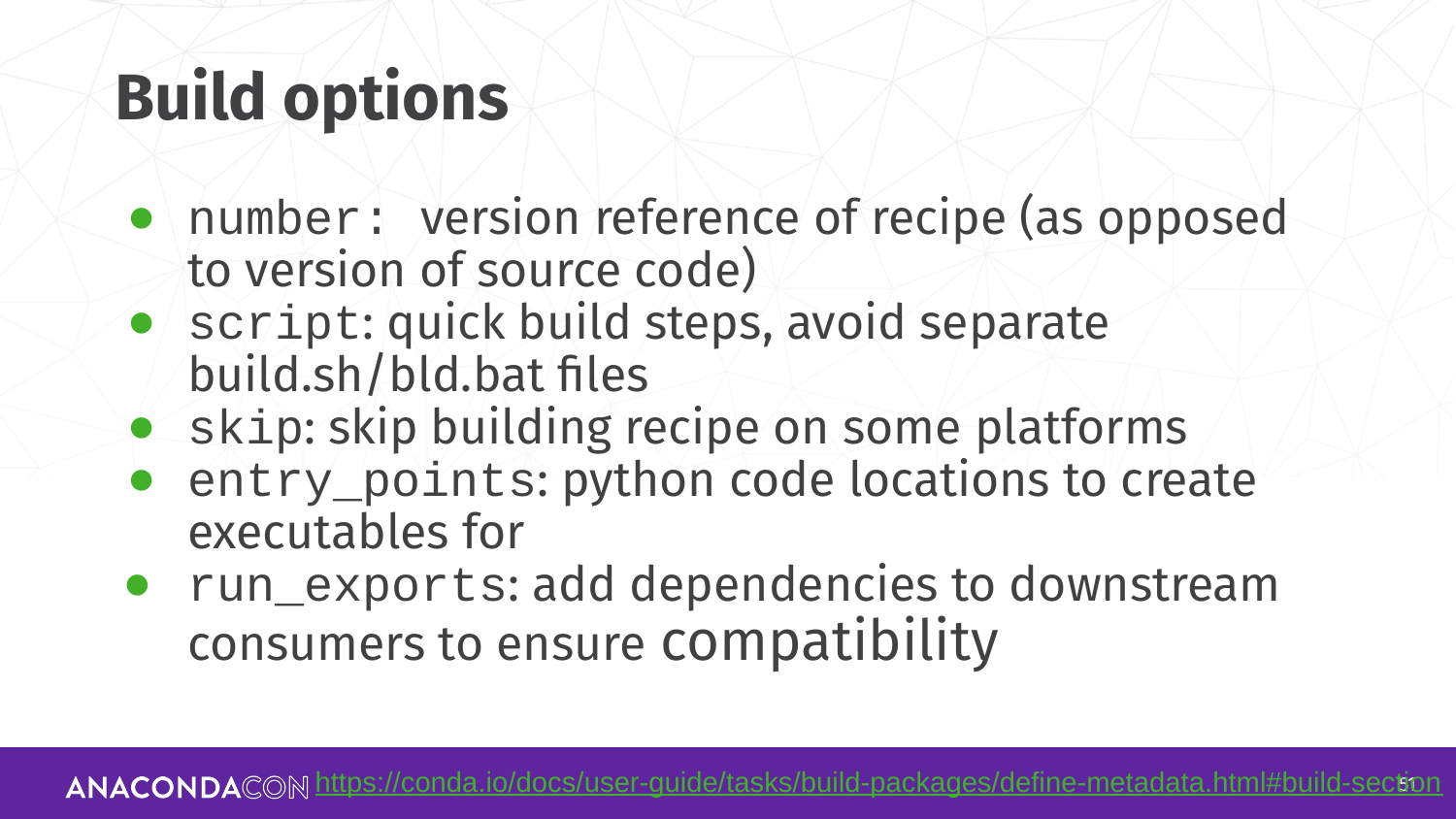

# Build options
number: version reference of recipe (as opposed to version of source code)
script: quick build steps, avoid separate build.sh/bld.bat files
skip: skip building recipe on some platforms
entry_points: python code locations to create executables for
run_exports: add dependencies to downstream consumers to ensure compatibility
https://conda.io/docs/user-guide/tasks/build-packages/define-metadata.html#build-section
51